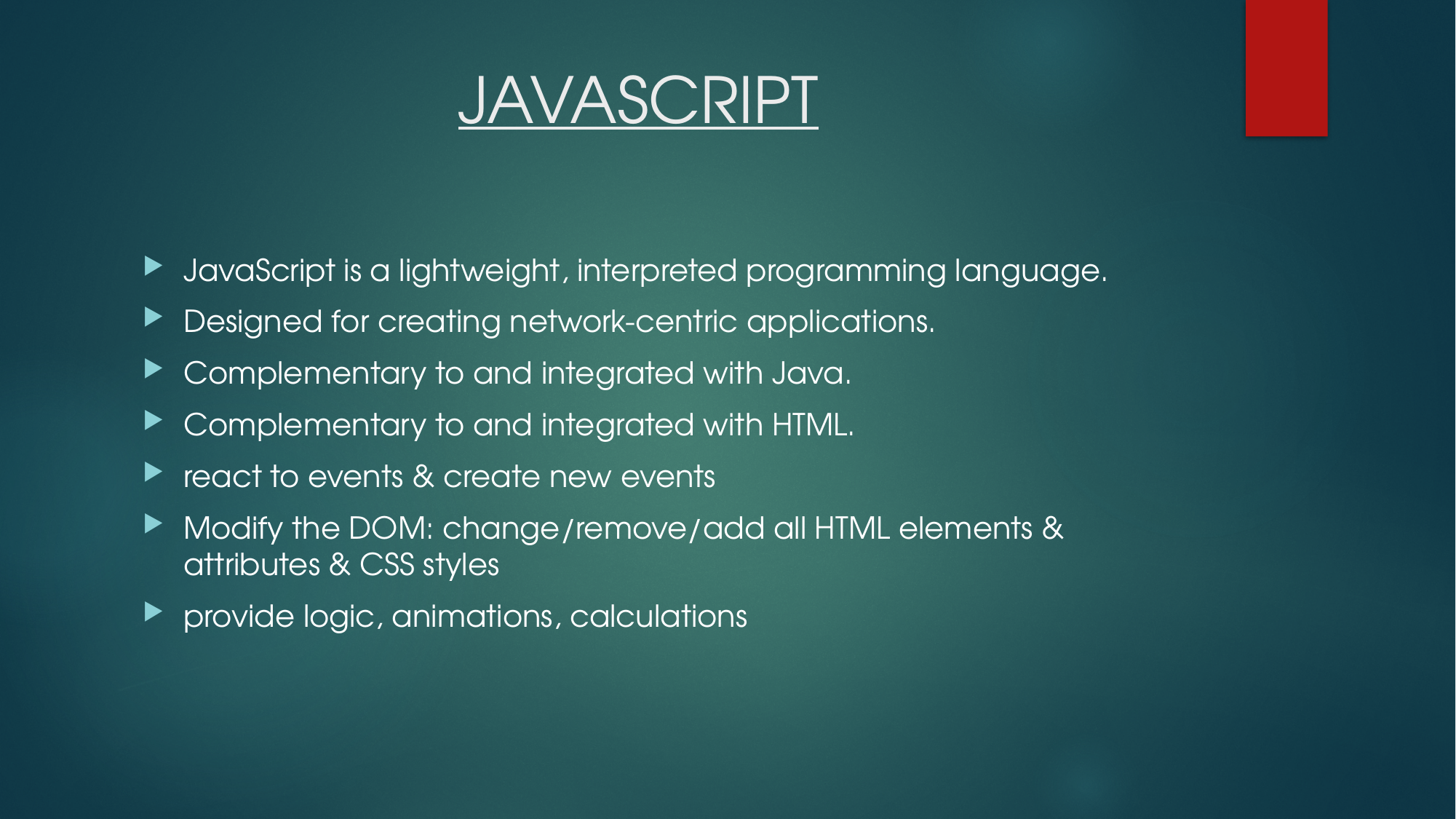

# JAVASCRIPT
JavaScript is a lightweight, interpreted programming language.
Designed for creating network-centric applications.
Complementary to and integrated with Java.
Complementary to and integrated with HTML.
react to events & create new events
Modify the DOM: change/remove/add all HTML elements & attributes & CSS styles
provide logic, animations, calculations